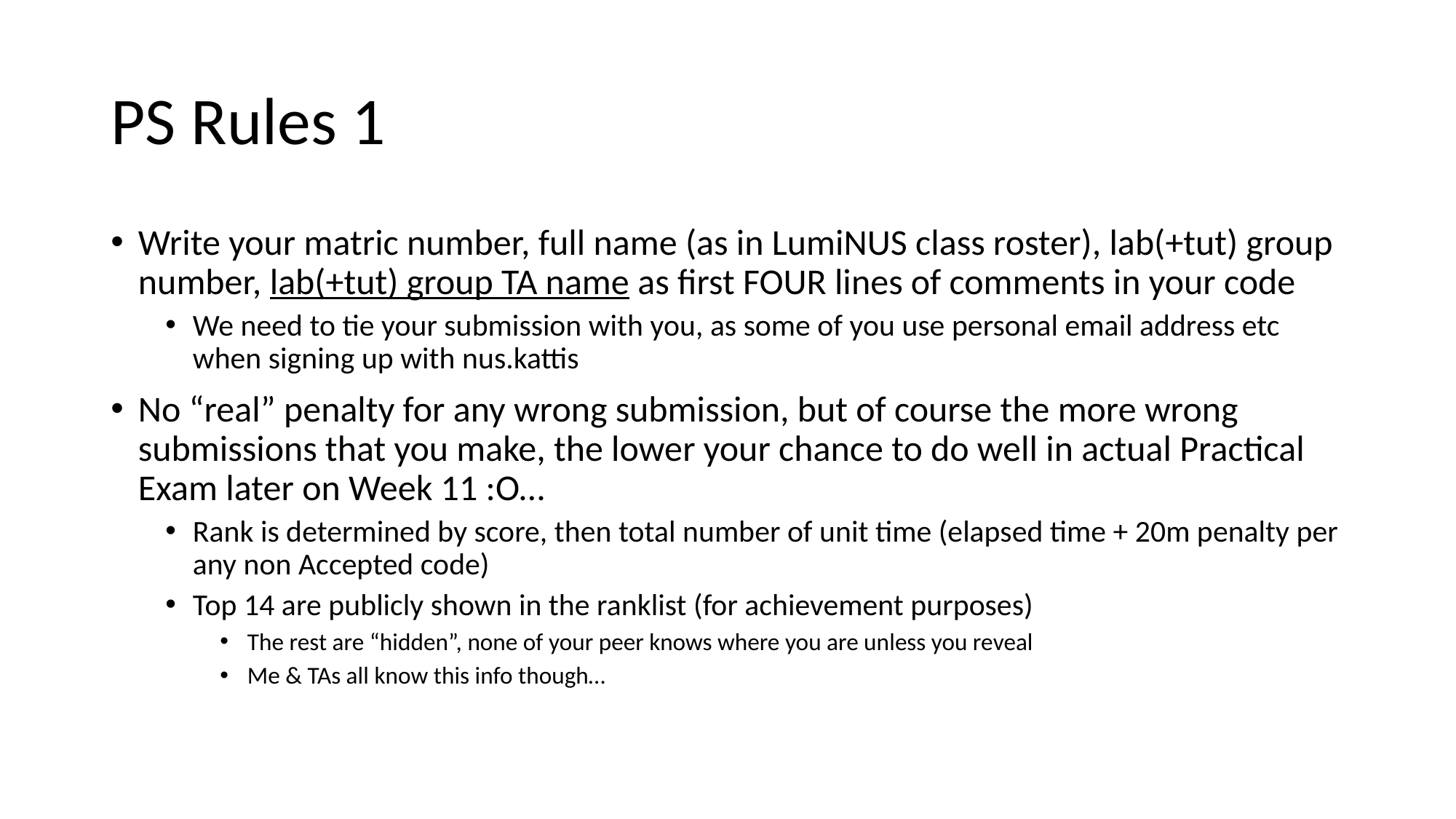

# PS Rules 1
Write your matric number, full name (as in LumiNUS class roster), lab(+tut) group number, lab(+tut) group TA name as first FOUR lines of comments in your code
We need to tie your submission with you, as some of you use personal email address etc when signing up with nus.kattis
No “real” penalty for any wrong submission, but of course the more wrong submissions that you make, the lower your chance to do well in actual Practical Exam later on Week 11 :O…
Rank is determined by score, then total number of unit time (elapsed time + 20m penalty per any non Accepted code)
Top 14 are publicly shown in the ranklist (for achievement purposes)
The rest are “hidden”, none of your peer knows where you are unless you reveal
Me & TAs all know this info though…